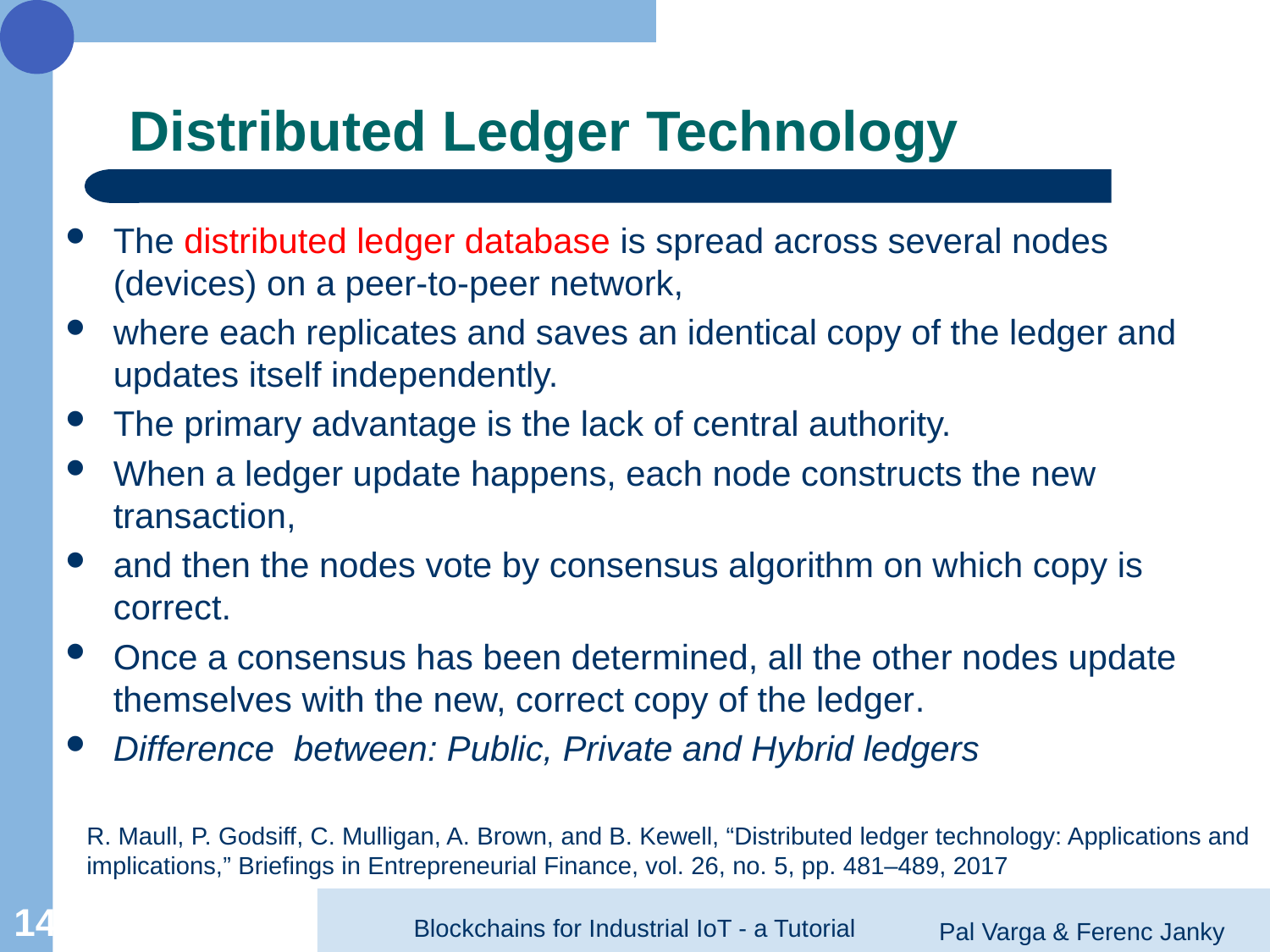

# Distributed Ledger Technology
The distributed ledger database is spread across several nodes (devices) on a peer-to-peer network,
where each replicates and saves an identical copy of the ledger and updates itself independently.
The primary advantage is the lack of central authority.
When a ledger update happens, each node constructs the new transaction,
and then the nodes vote by consensus algorithm on which copy is correct.
Once a consensus has been determined, all the other nodes update themselves with the new, correct copy of the ledger.
Difference  between: Public, Private and Hybrid ledgers

R. Maull, P. Godsiff, C. Mulligan, A. Brown, and B. Kewell, “Distributed ledger technology: Applications and implications,” Briefings in Entrepreneurial Finance, vol. 26, no. 5, pp. 481–489, 2017

Pal Varga & Ferenc Janky
Blockchains for Industrial IoT - a Tutorial
14